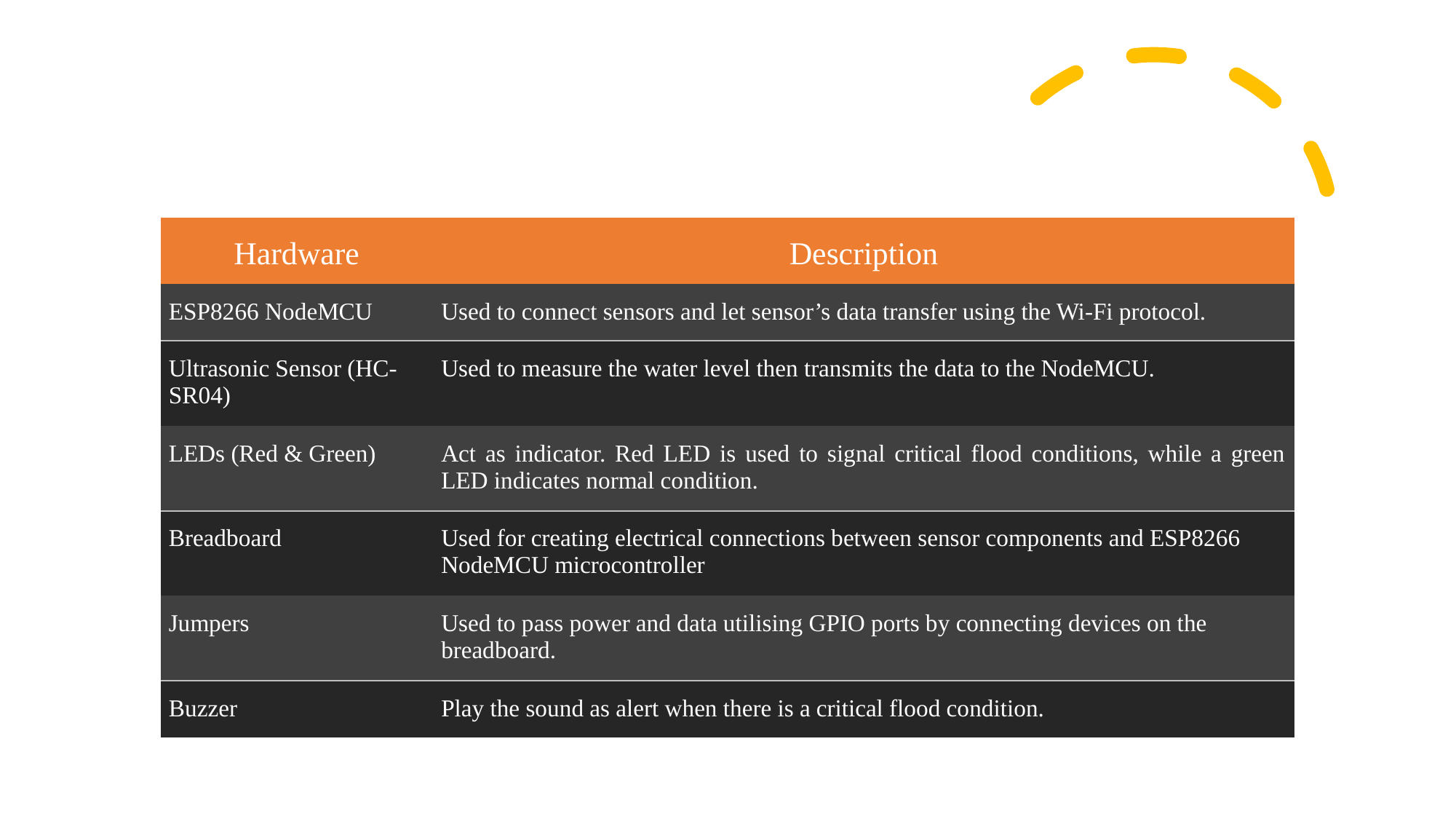

| Hardware | Description |
| --- | --- |
| ESP8266 NodeMCU | Used to connect sensors and let sensor’s data transfer using the Wi-Fi protocol. |
| Ultrasonic Sensor (HC-SR04) | Used to measure the water level then transmits the data to the NodeMCU. |
| LEDs (Red & Green) | Act as indicator. Red LED is used to signal critical flood conditions, while a green LED indicates normal condition. |
| Breadboard | Used for creating electrical connections between sensor components and ESP8266 NodeMCU microcontroller |
| Jumpers | Used to pass power and data utilising GPIO ports by connecting devices on the breadboard. |
| Buzzer | Play the sound as alert when there is a critical flood condition. |